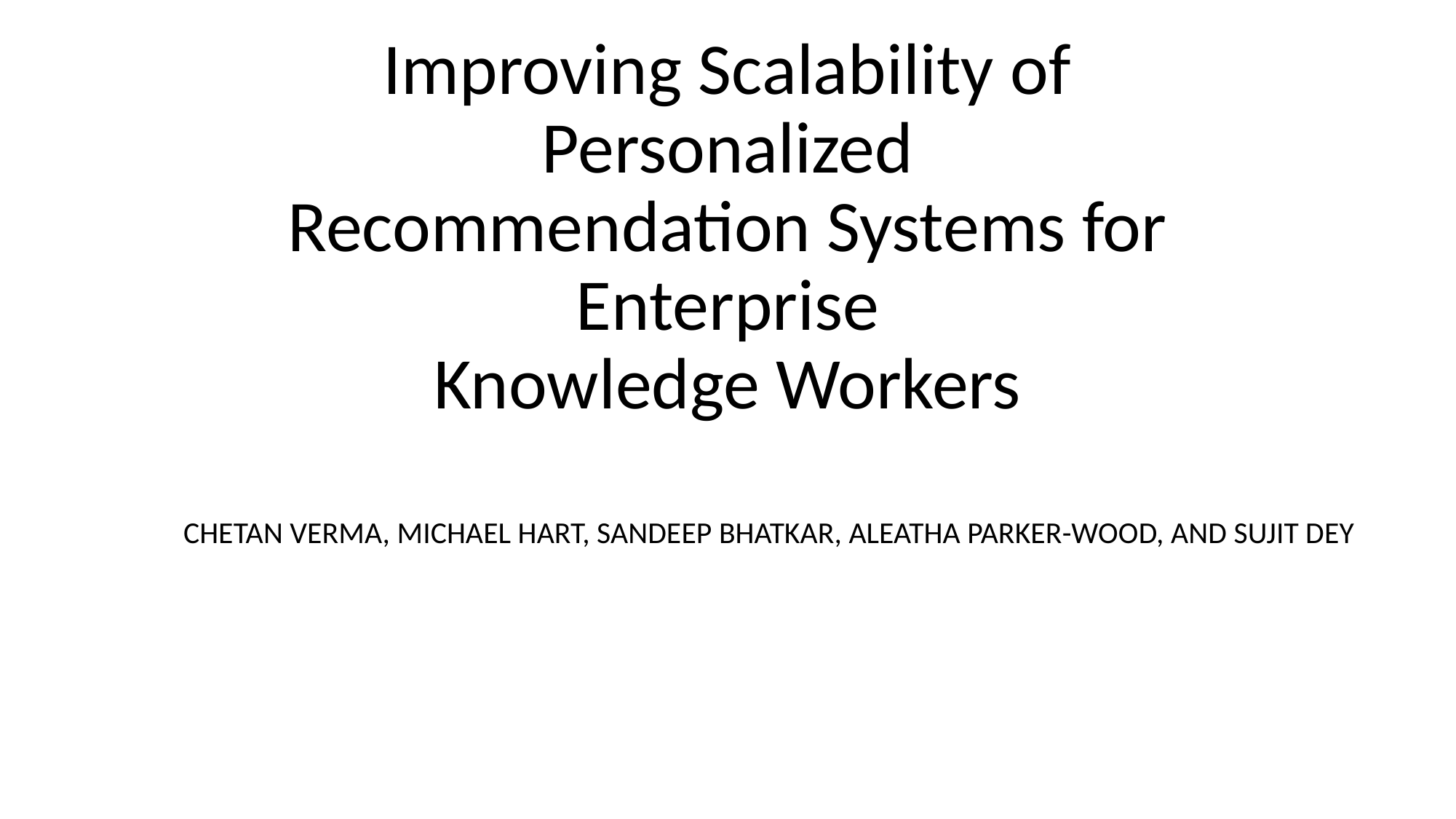

# Improving Scalability of Personalized Recommendation Systems for Enterprise Knowledge Workers
                    CHETAN VERMA, MICHAEL HART, SANDEEP BHATKAR, ALEATHA PARKER-WOOD, AND SUJIT DEY